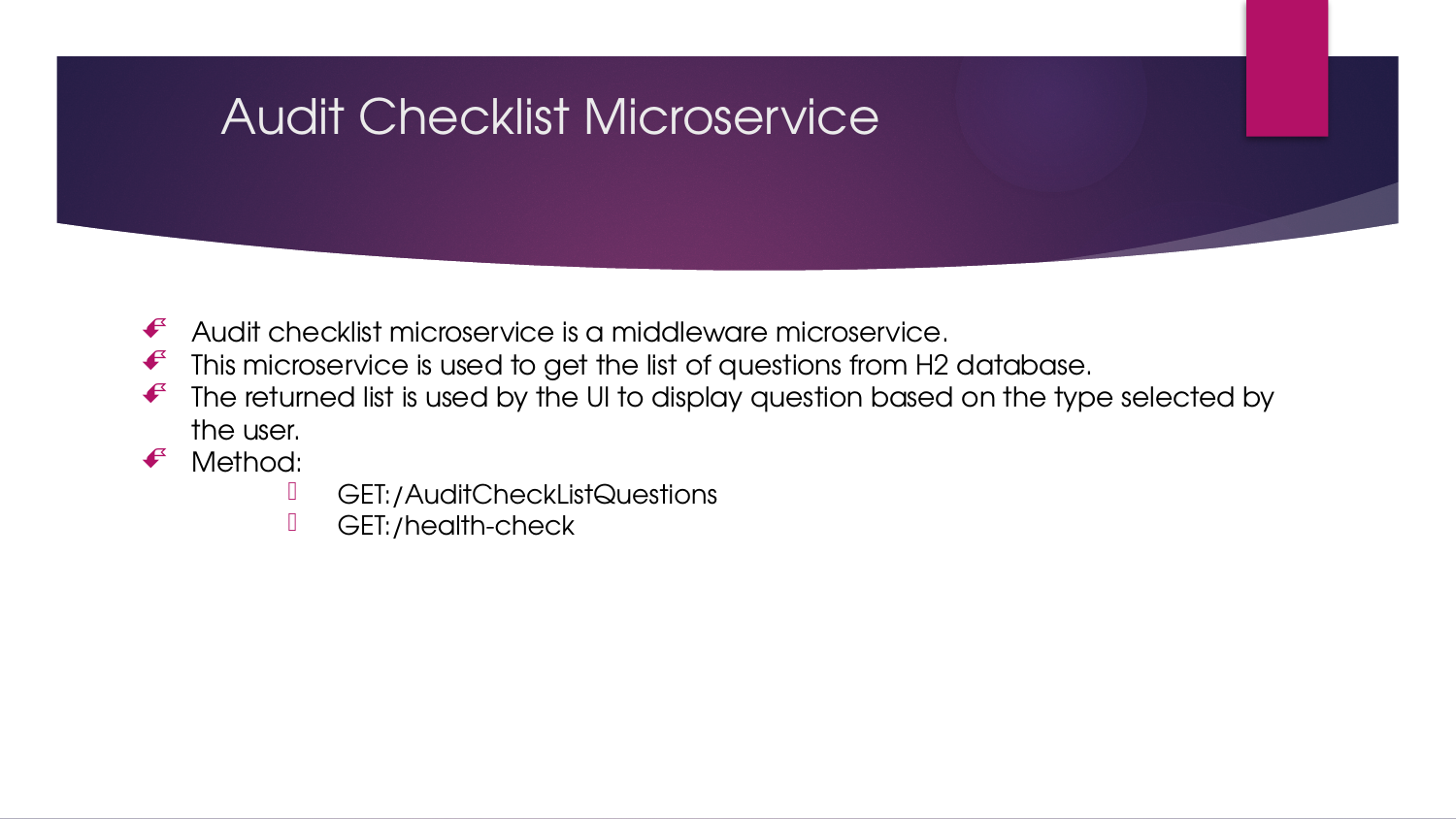

# Audit Checklist Microservice
Audit checklist microservice is a middleware microservice.
This microservice is used to get the list of questions from H2 database.
The returned list is used by the UI to display question based on the type selected by the user.
Method:
GET:/AuditCheckListQuestions
GET:/health-check